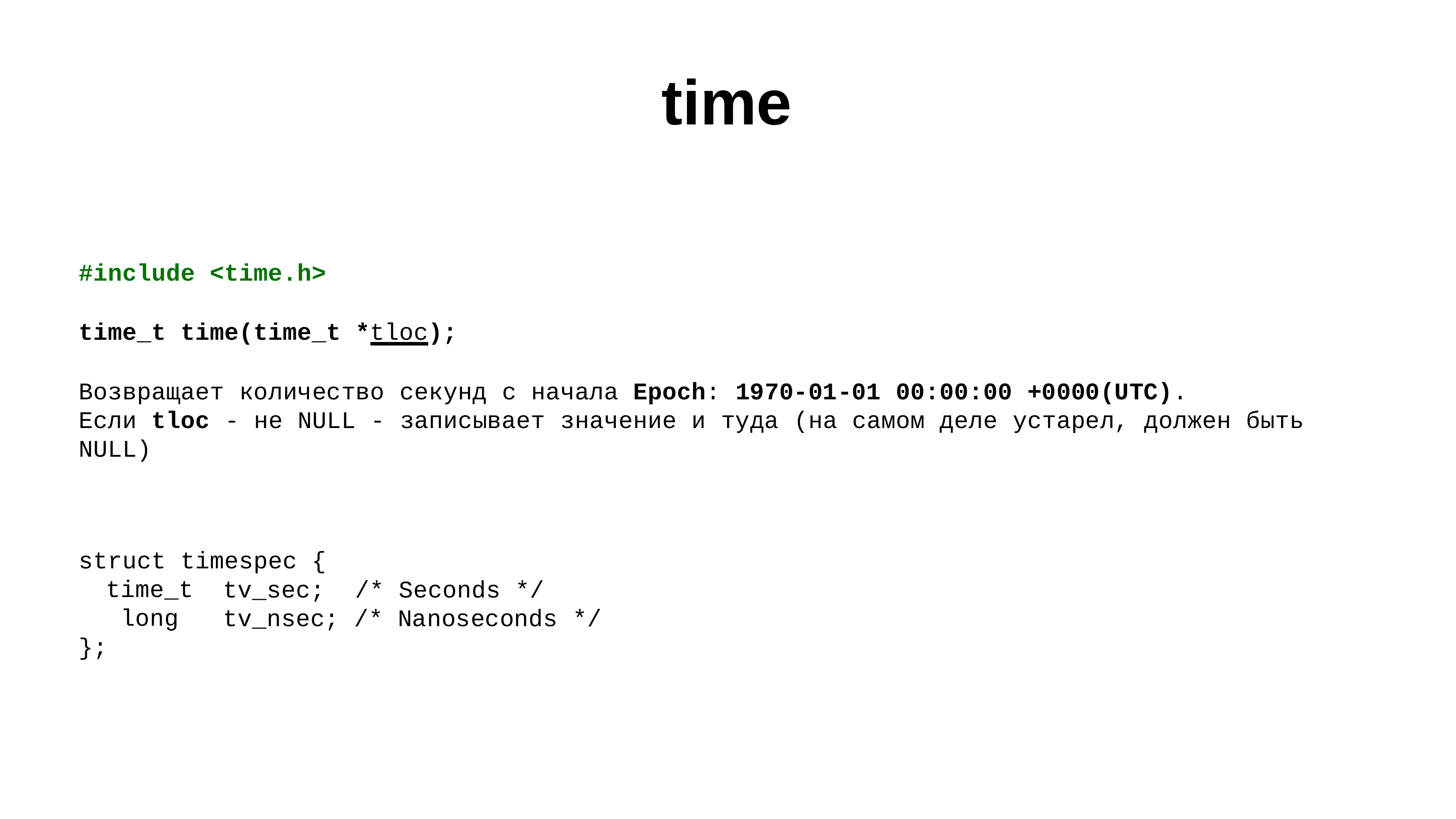

# time
#include <time.h>

time_t time(time_t *tloc);

Возвращает количество секунд с начала Epoch: 1970-01-01 00:00:00 +0000(UTC).
Если tloc - не NULL - записывает значение и туда (на самом деле устарел, должен быть
NULL)
struct timespec {
time_t  long
};
tv_sec;	/* Seconds */
tv_nsec; /* Nanoseconds */